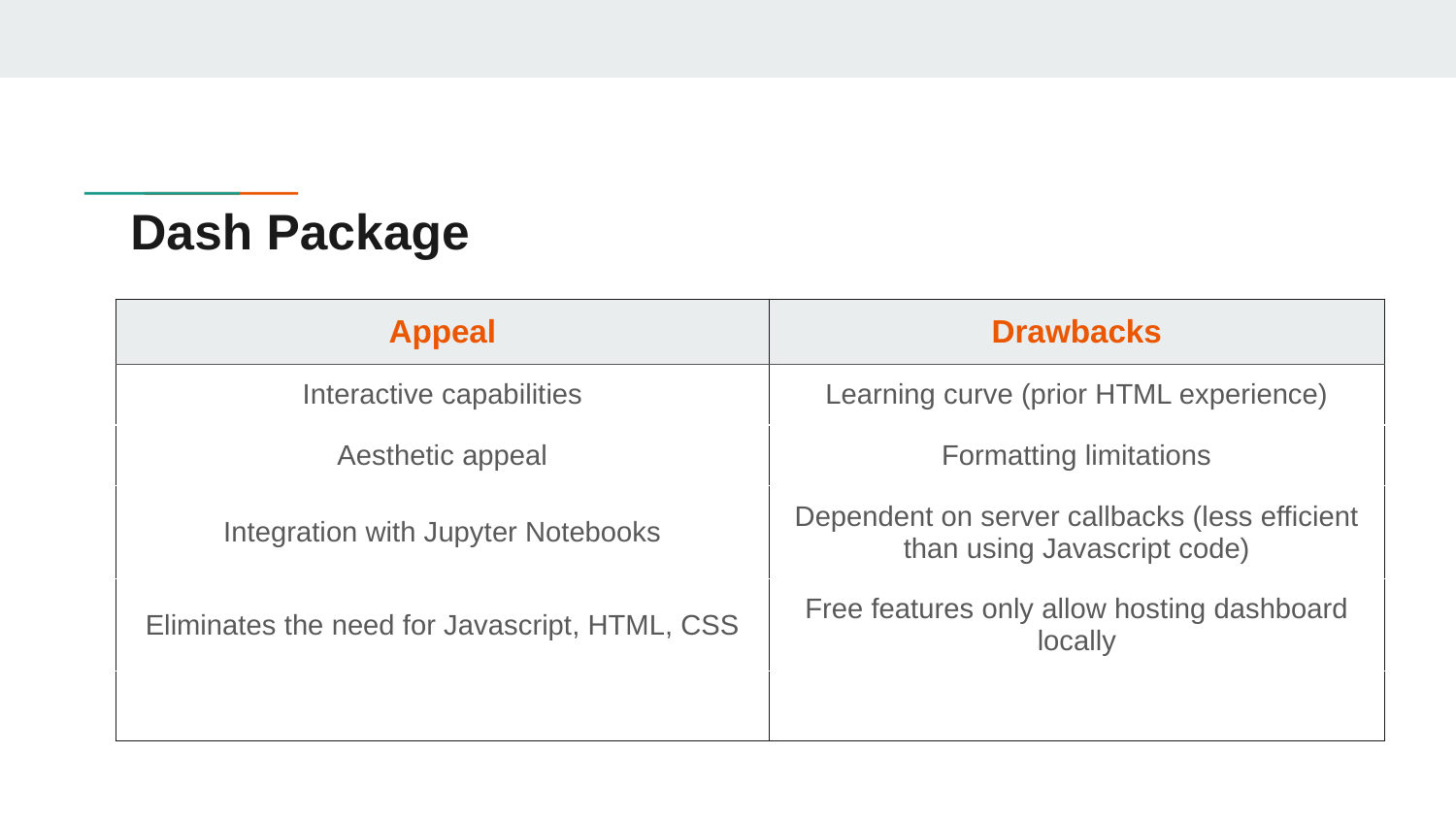

# Dash Package
| Appeal | Drawbacks |
| --- | --- |
| Interactive capabilities | Learning curve (prior HTML experience) |
| Aesthetic appeal | Formatting limitations |
| Integration with Jupyter Notebooks | Dependent on server callbacks (less efficient than using Javascript code) |
| Eliminates the need for Javascript, HTML, CSS | Free features only allow hosting dashboard locally |
|  |  |